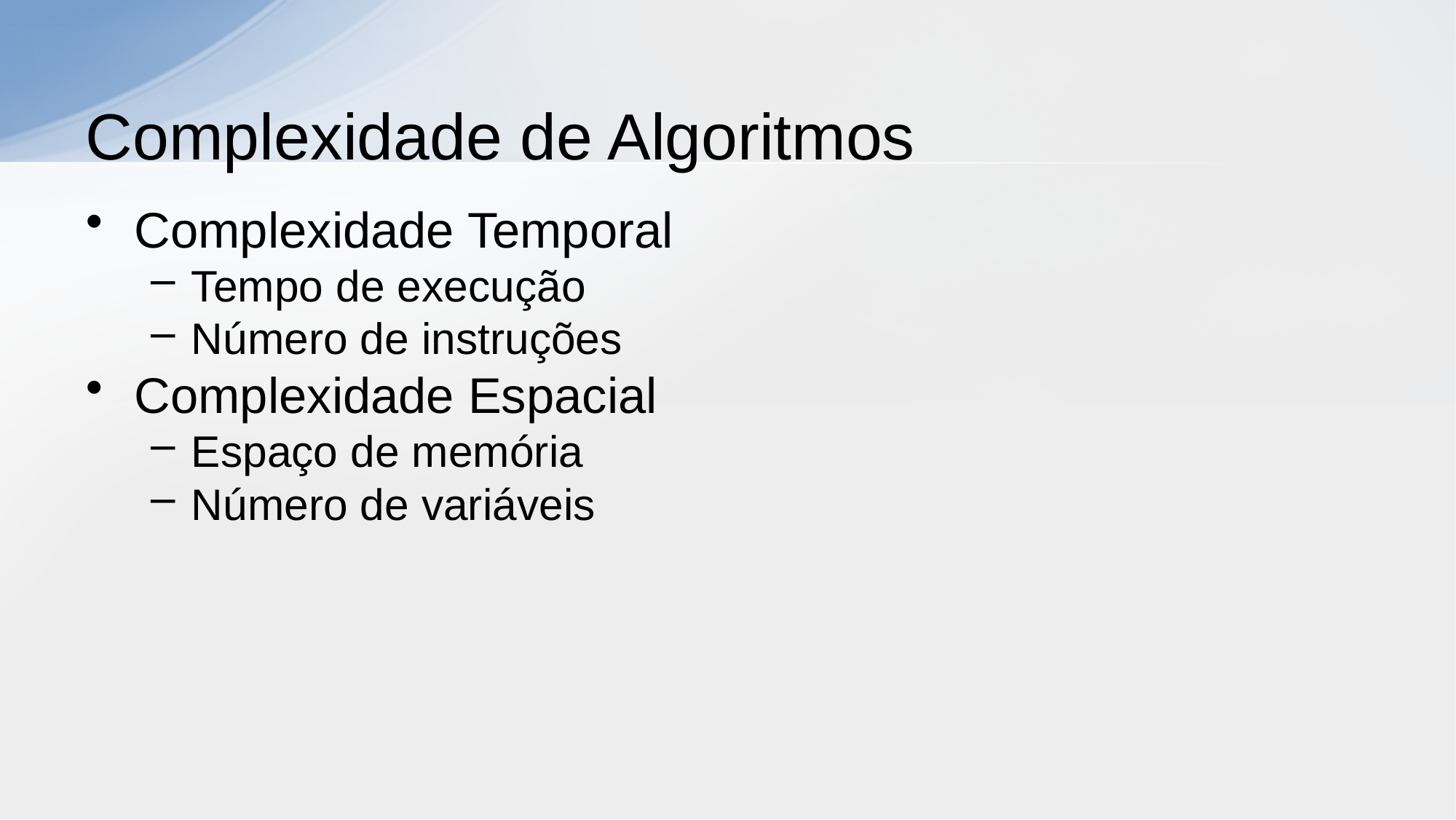

# Complexidade de Algoritmos
Complexidade Temporal
Tempo de execução
Número de instruções
Complexidade Espacial
Espaço de memória
Número de variáveis